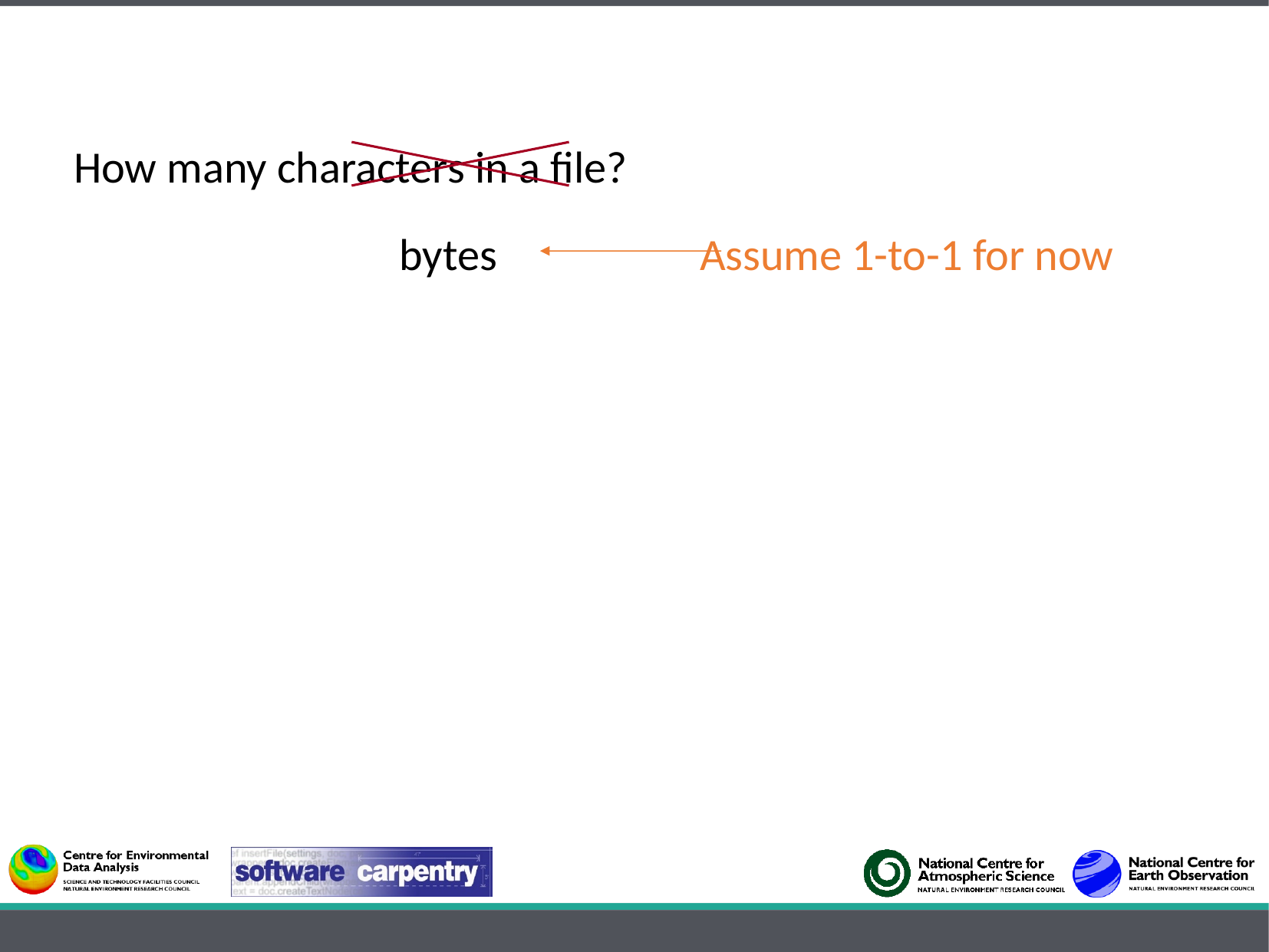

How many characters in a file?

bytes
Assume 1-to-1 for now